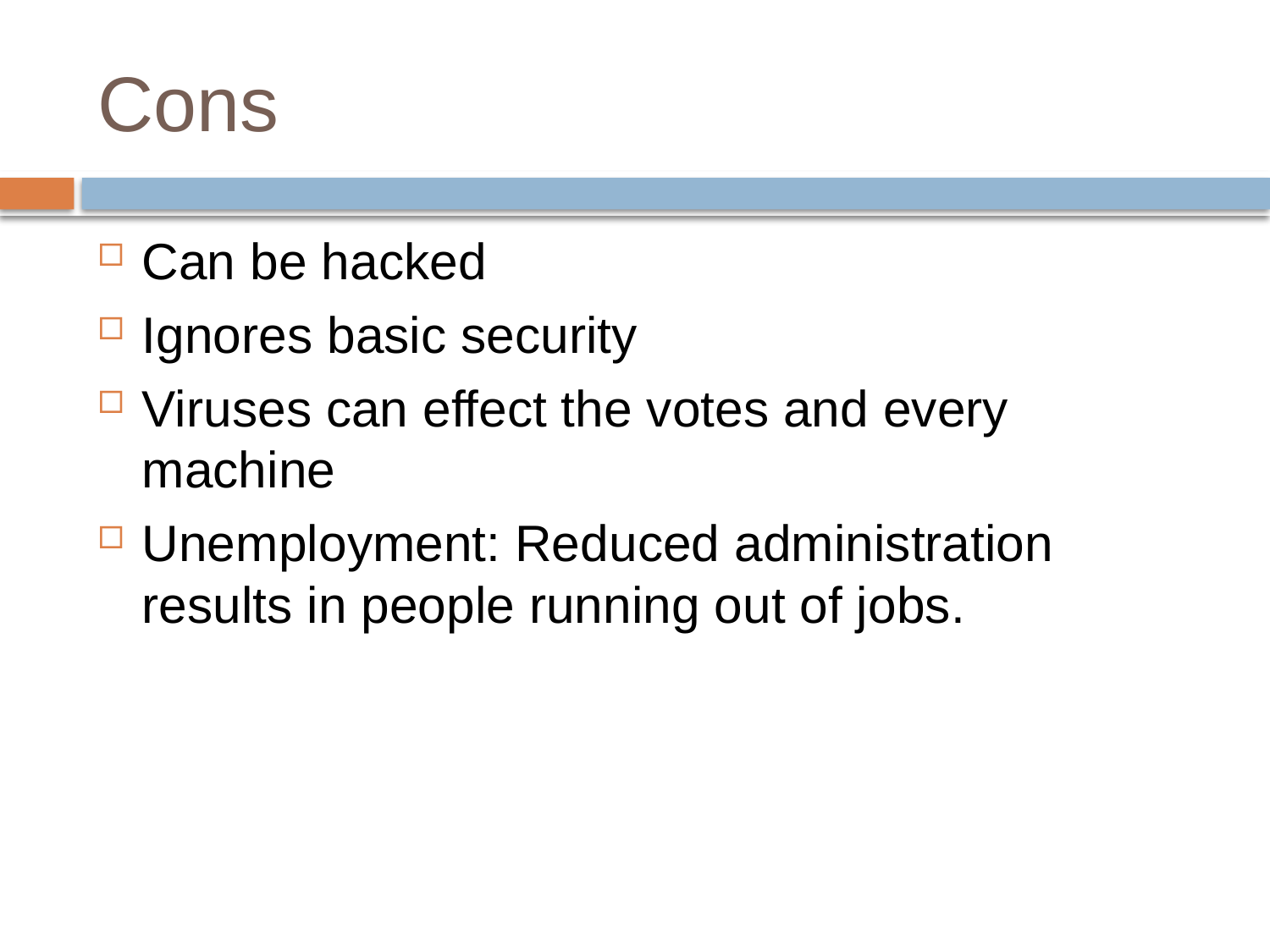

# Cons
Can be hacked
Ignores basic security
Viruses can effect the votes and every machine
Unemployment: Reduced administration results in people running out of jobs.